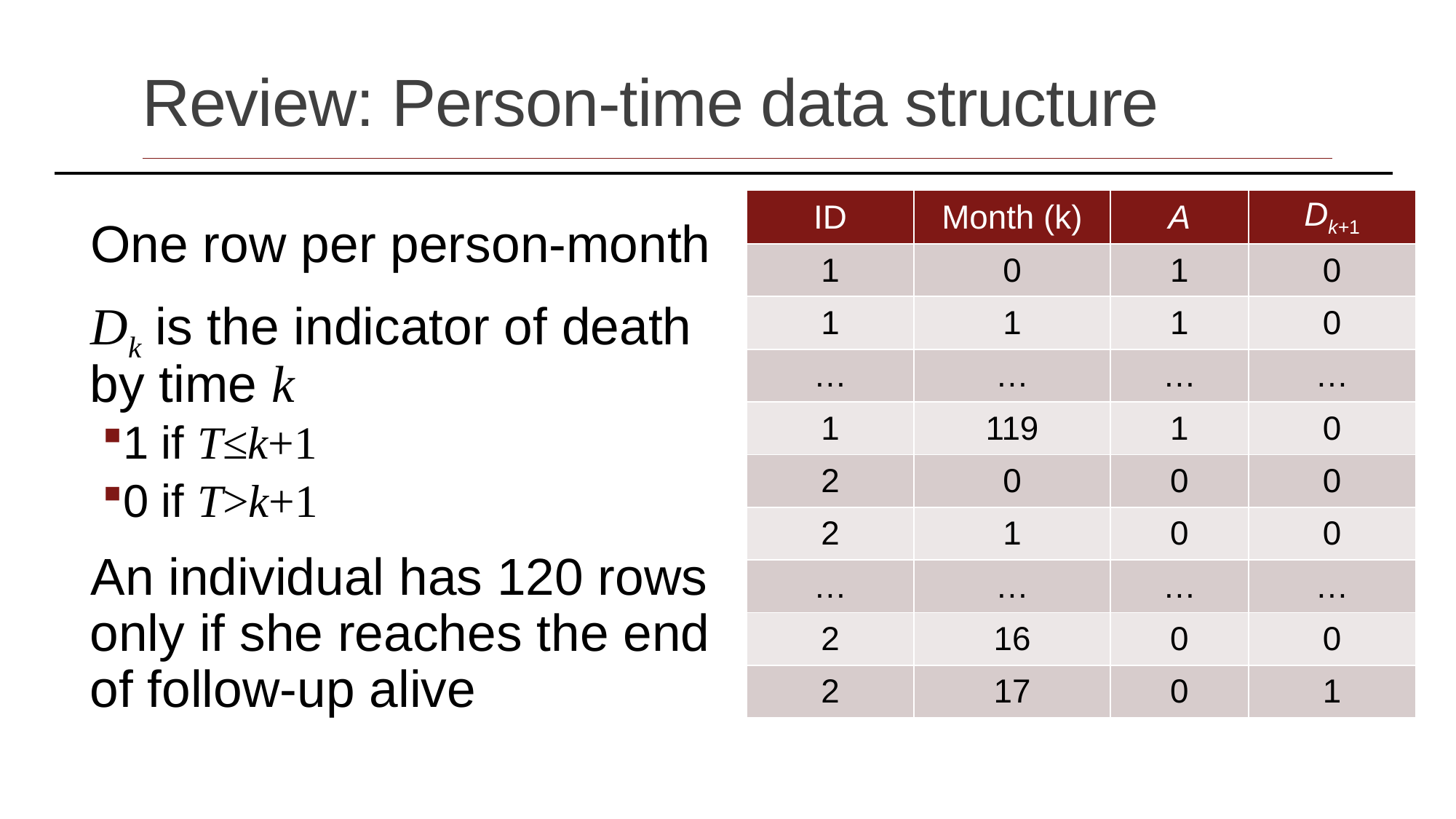

# Review: Person-time data structure
| ID | Month (k) | A | Dk+1 |
| --- | --- | --- | --- |
| 1 | 0 | 1 | 0 |
| 1 | 1 | 1 | 0 |
| … | … | … | … |
| 1 | 119 | 1 | 0 |
| 2 | 0 | 0 | 0 |
| 2 | 1 | 0 | 0 |
| … | … | … | … |
| 2 | 16 | 0 | 0 |
| 2 | 17 | 0 | 1 |
One row per person-month
Dk is the indicator of death by time k
1 if T≤k+1
0 if T>k+1
An individual has 120 rows only if she reaches the end of follow-up alive